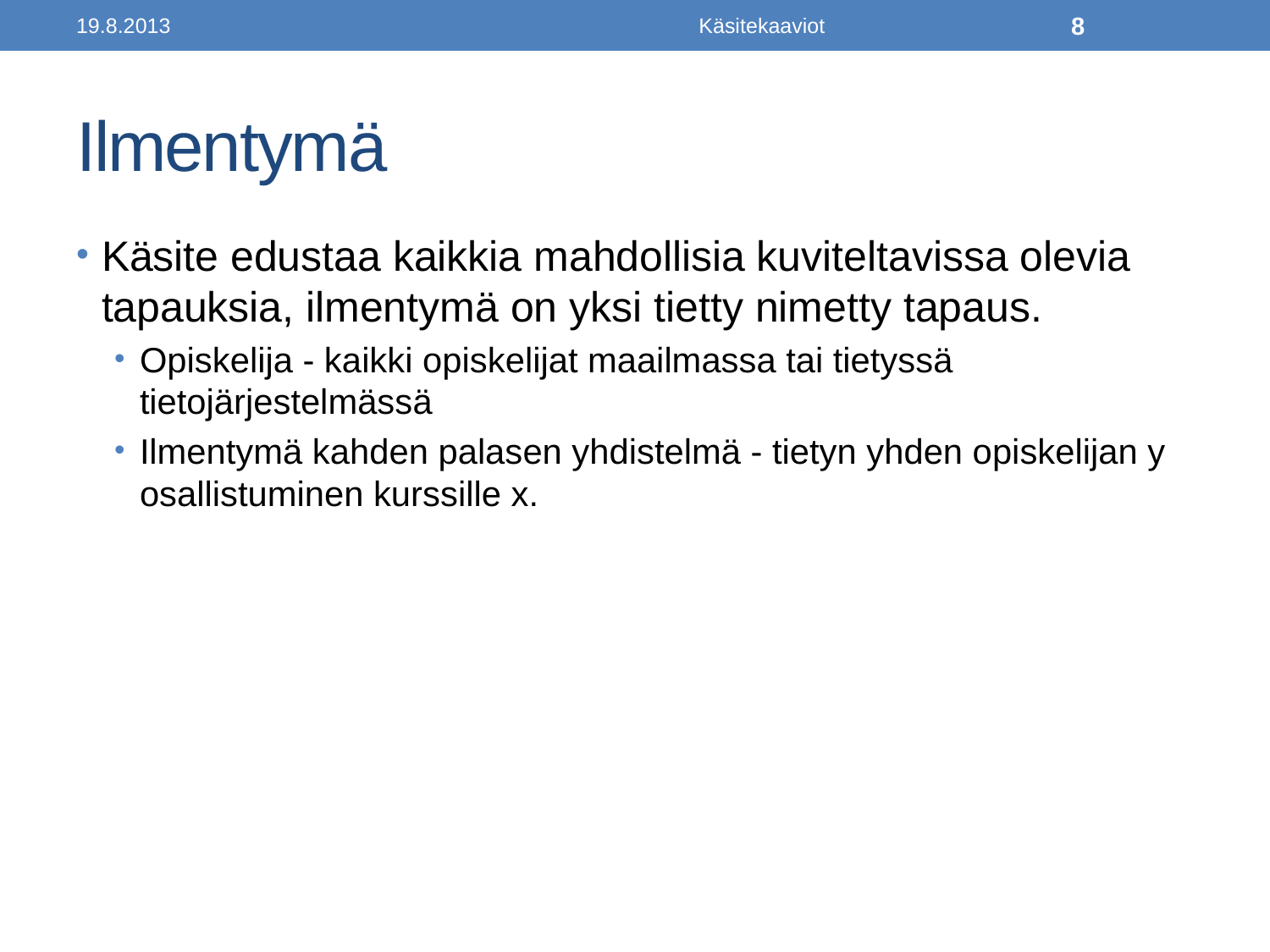

19.8.2013
Käsitekaaviot
8
# Ilmentymä
Käsite edustaa kaikkia mahdollisia kuviteltavissa olevia tapauksia, ilmentymä on yksi tietty nimetty tapaus.
Opiskelija - kaikki opiskelijat maailmassa tai tietyssä tietojärjestelmässä
Ilmentymä kahden palasen yhdistelmä - tietyn yhden opiskelijan y osallistuminen kurssille x.